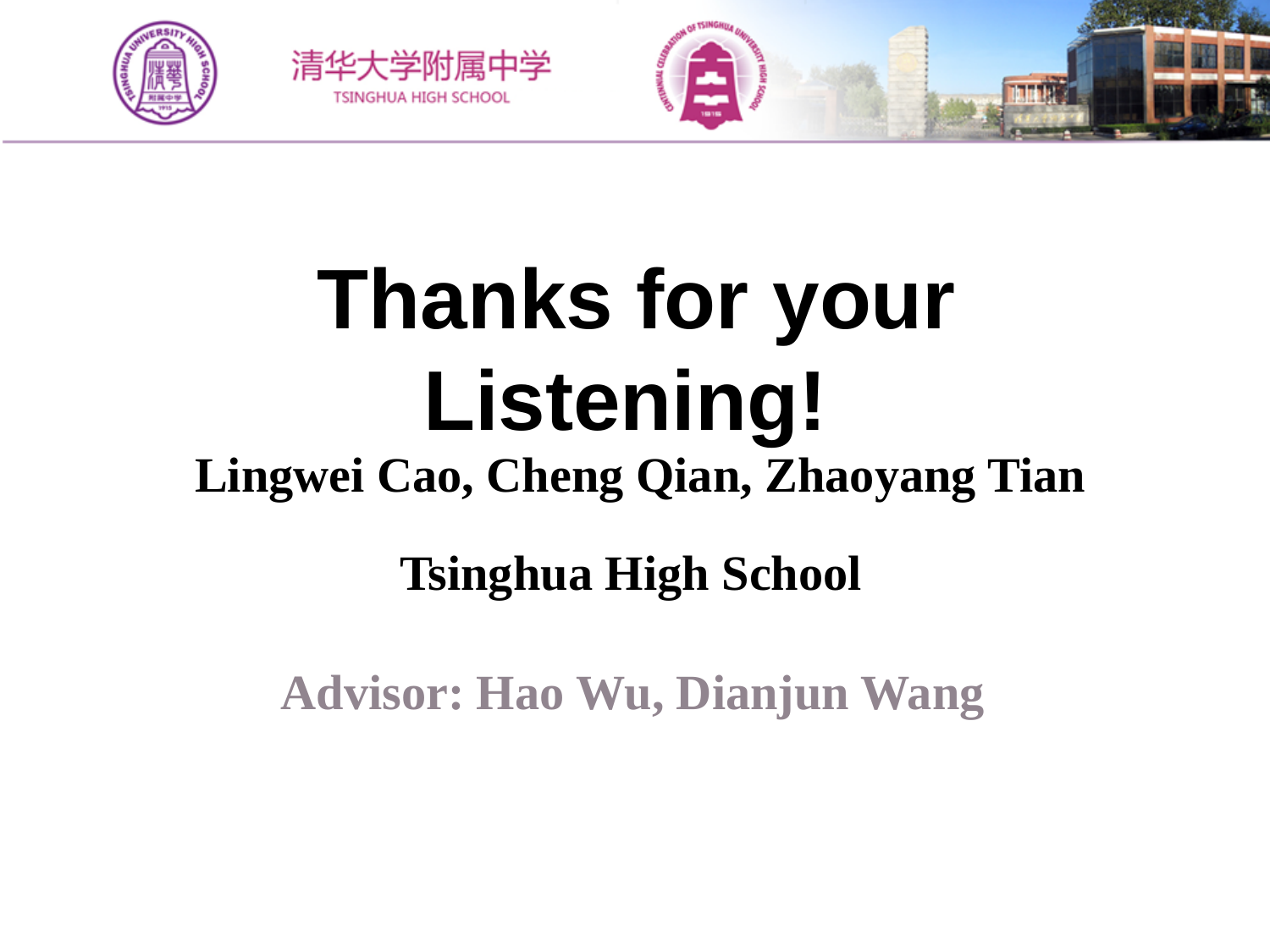

Thanks for your Listening!
Lingwei Cao, Cheng Qian, Zhaoyang Tian
Tsinghua High School
Advisor: Hao Wu, Dianjun Wang